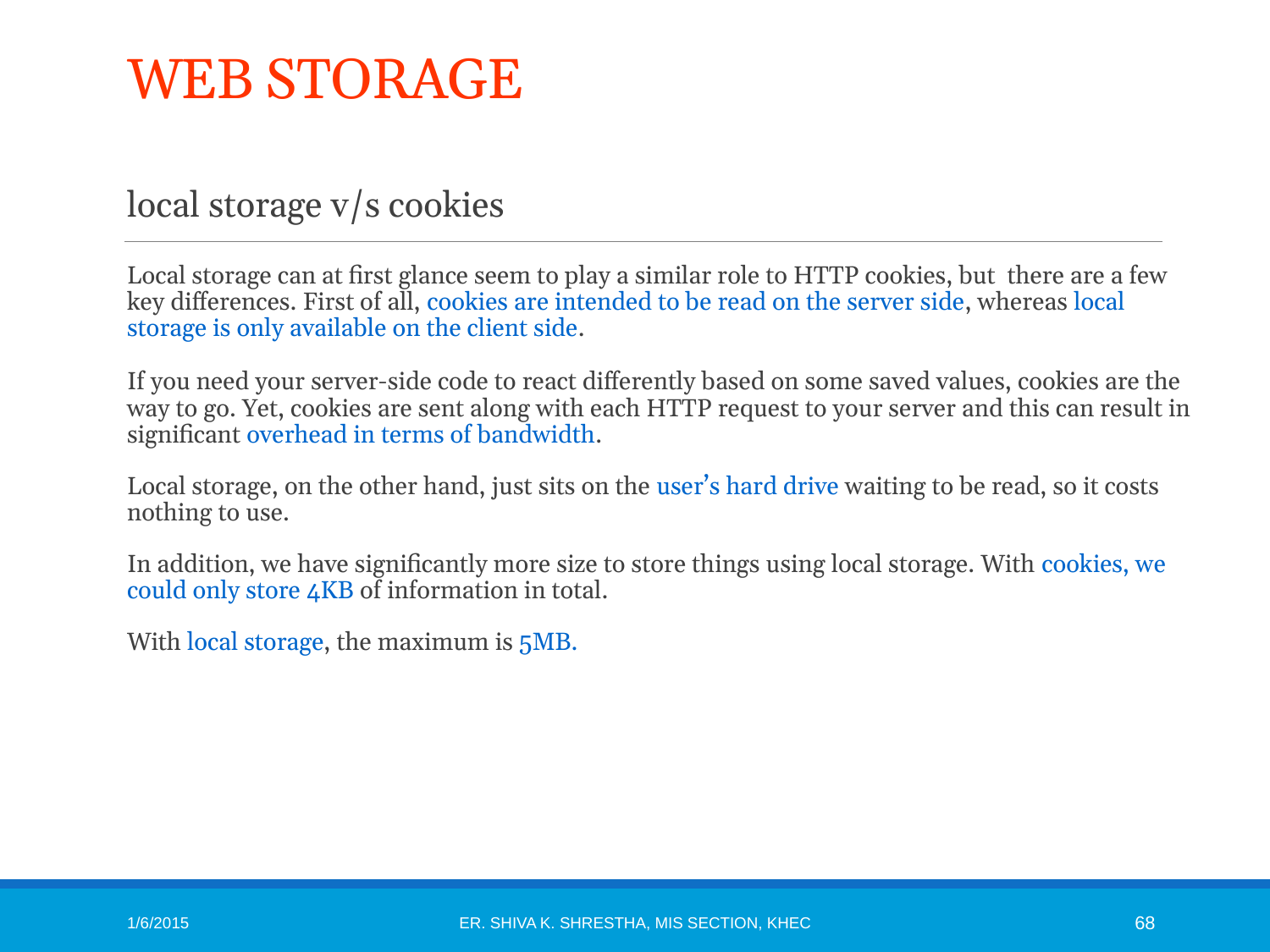

# WEB STORAGE
local storage v/s cookies
Local storage can at first glance seem to play a similar role to HTTP cookies, but  there are a few key differences. First of all, cookies are intended to be read on the server side, whereas local storage is only available on the client side.
If you need your server-side code to react differently based on some saved values, cookies are the way to go. Yet, cookies are sent along with each HTTP request to your server and this can result in significant overhead in terms of bandwidth.
Local storage, on the other hand, just sits on the user’s hard drive waiting to be read, so it costs nothing to use.
In addition, we have significantly more size to store things using local storage. With cookies, we could only store 4KB of information in total.
With local storage, the maximum is 5MB.
1/6/2015
Er. Shiva K. Shrestha, MIS Section, KhEC
68